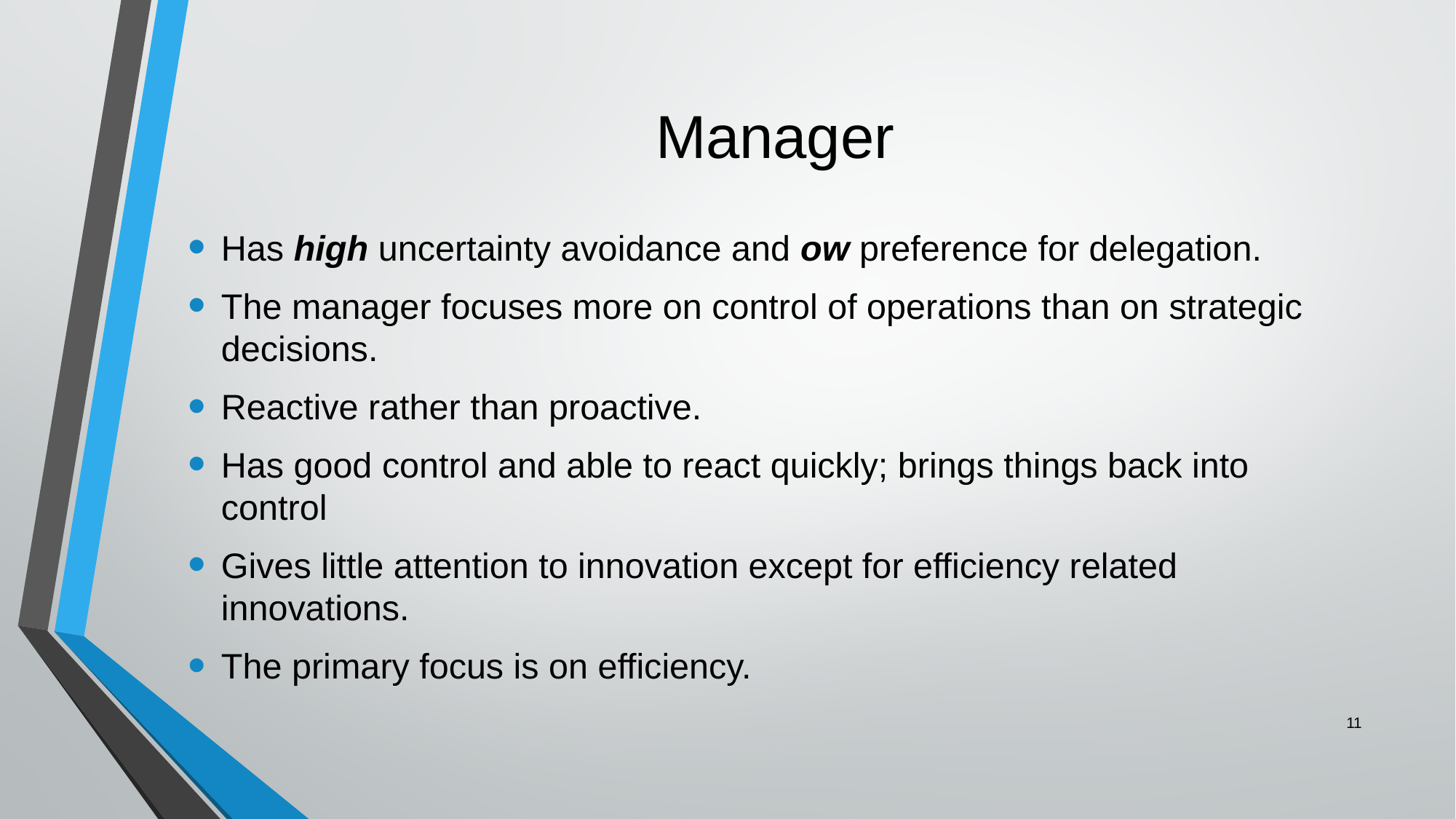

# Manager
Has high uncertainty avoidance and ow preference for delegation.
The manager focuses more on control of operations than on strategic decisions.
Reactive rather than proactive.
Has good control and able to react quickly; brings things back into control
Gives little attention to innovation except for efficiency related innovations.
The primary focus is on efficiency.

11